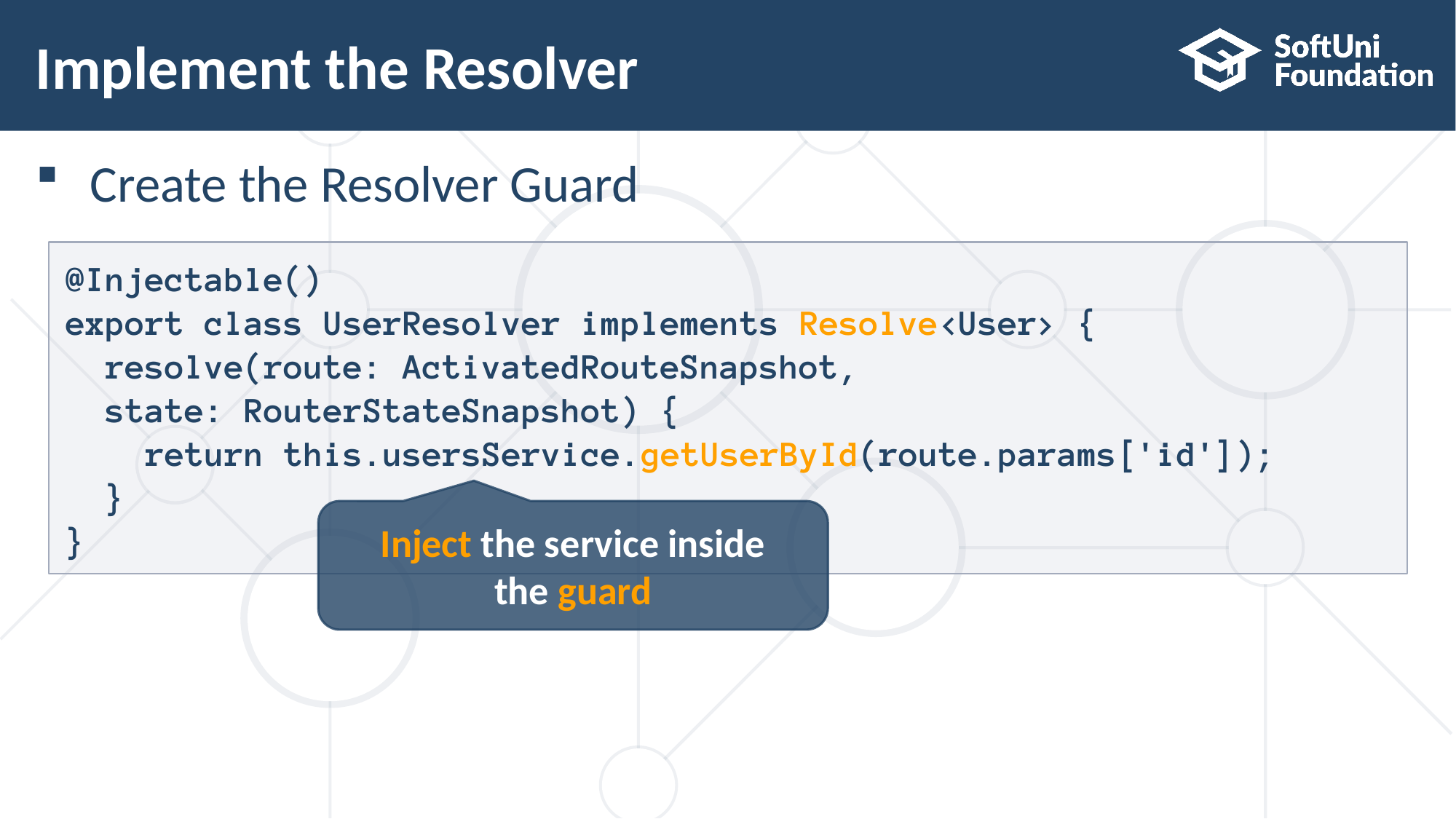

# Implement the Resolver
Create the Resolver Guard
@Injectable()
export class UserResolver implements Resolve<User> {
  resolve(route: ActivatedRouteSnapshot,
  state: RouterStateSnapshot) {
    return this.usersService.getUserById(route.params['id']);
  }
}
Inject the service inside the guard
32